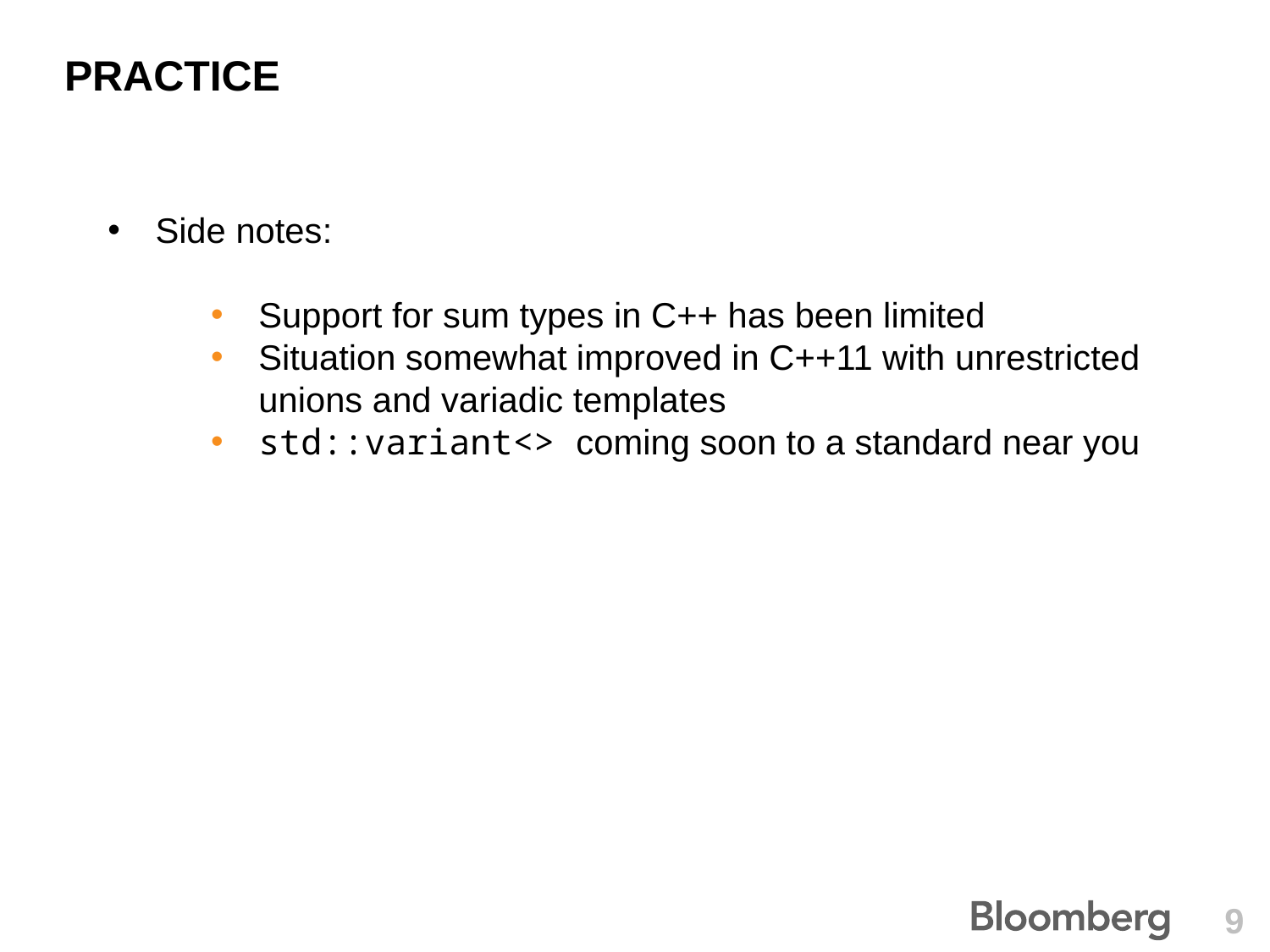

# practice
Side notes:
Support for sum types in C++ has been limited
Situation somewhat improved in C++11 with unrestricted unions and variadic templates
std::variant<> coming soon to a standard near you

9